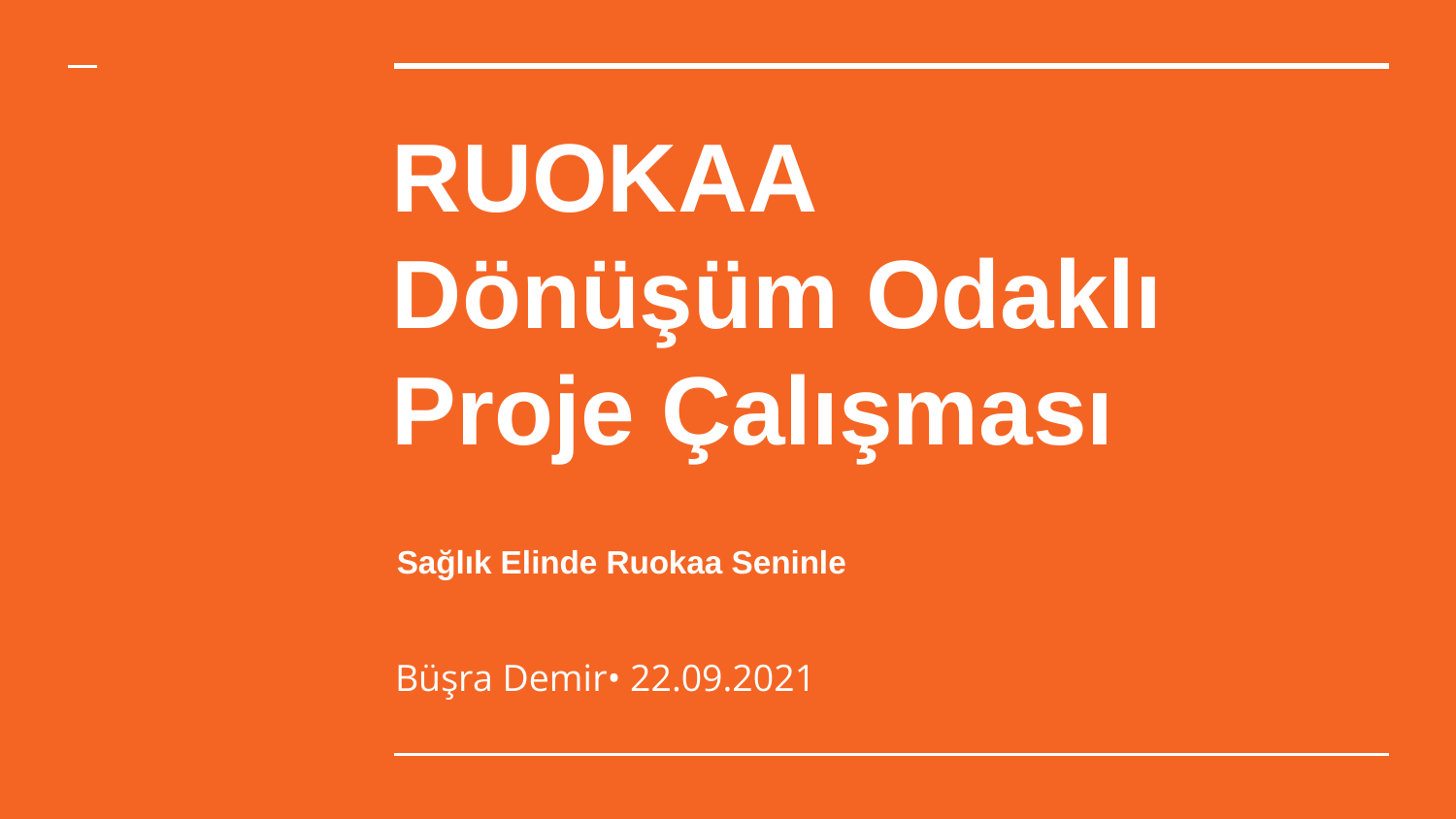

# RUOKAA Dönüşüm Odaklı Proje Çalışması
Büşra Demir• 22.09.2021
Sağlık Elinde Ruokaa Seninle